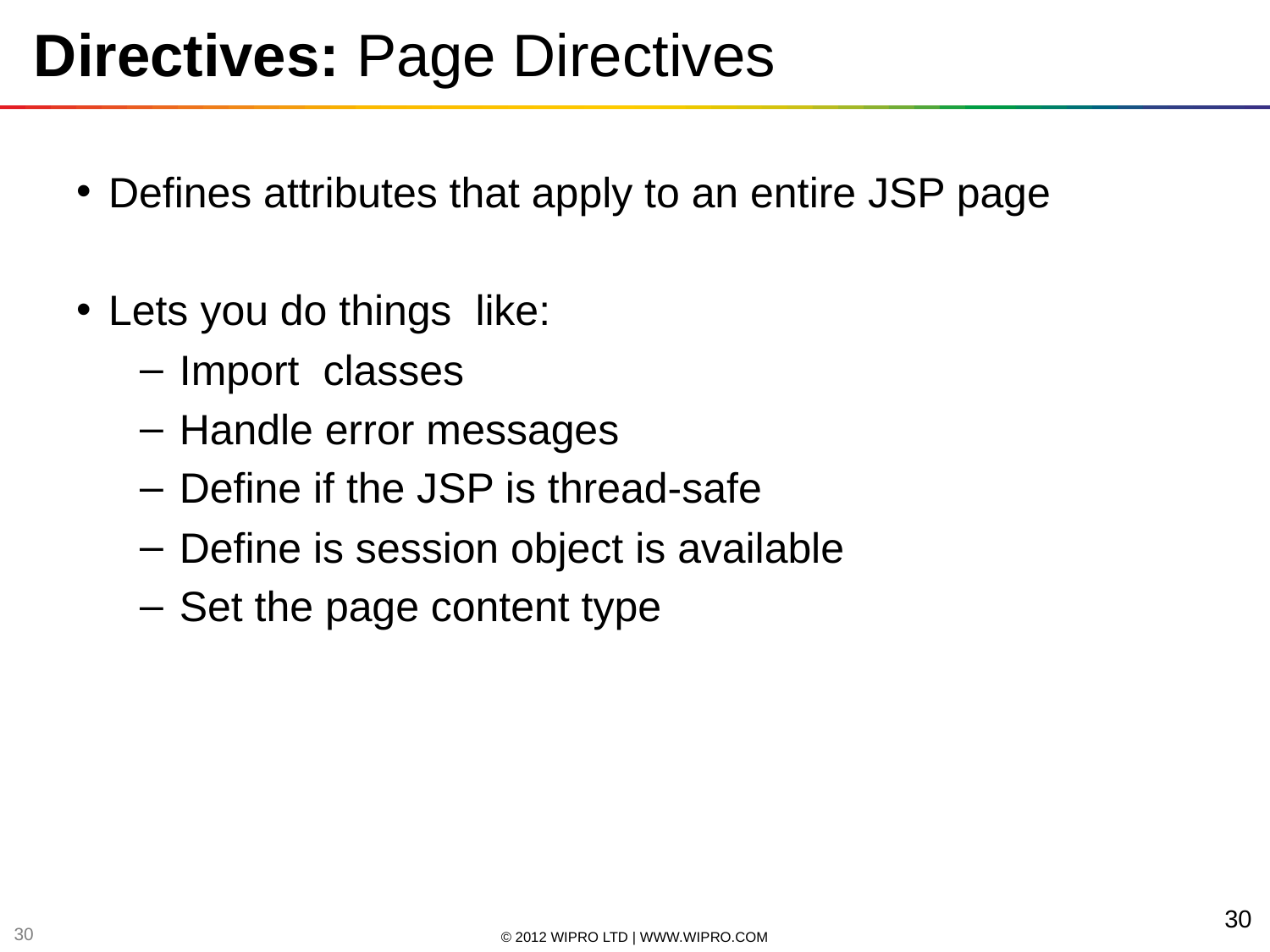

# Directives: Page Directives
Defines attributes that apply to an entire JSP page

Lets you do things  like:
Import  classes
Handle error messages
Define if the JSP is thread-safe
Define is session object is available
Set the page content type

30